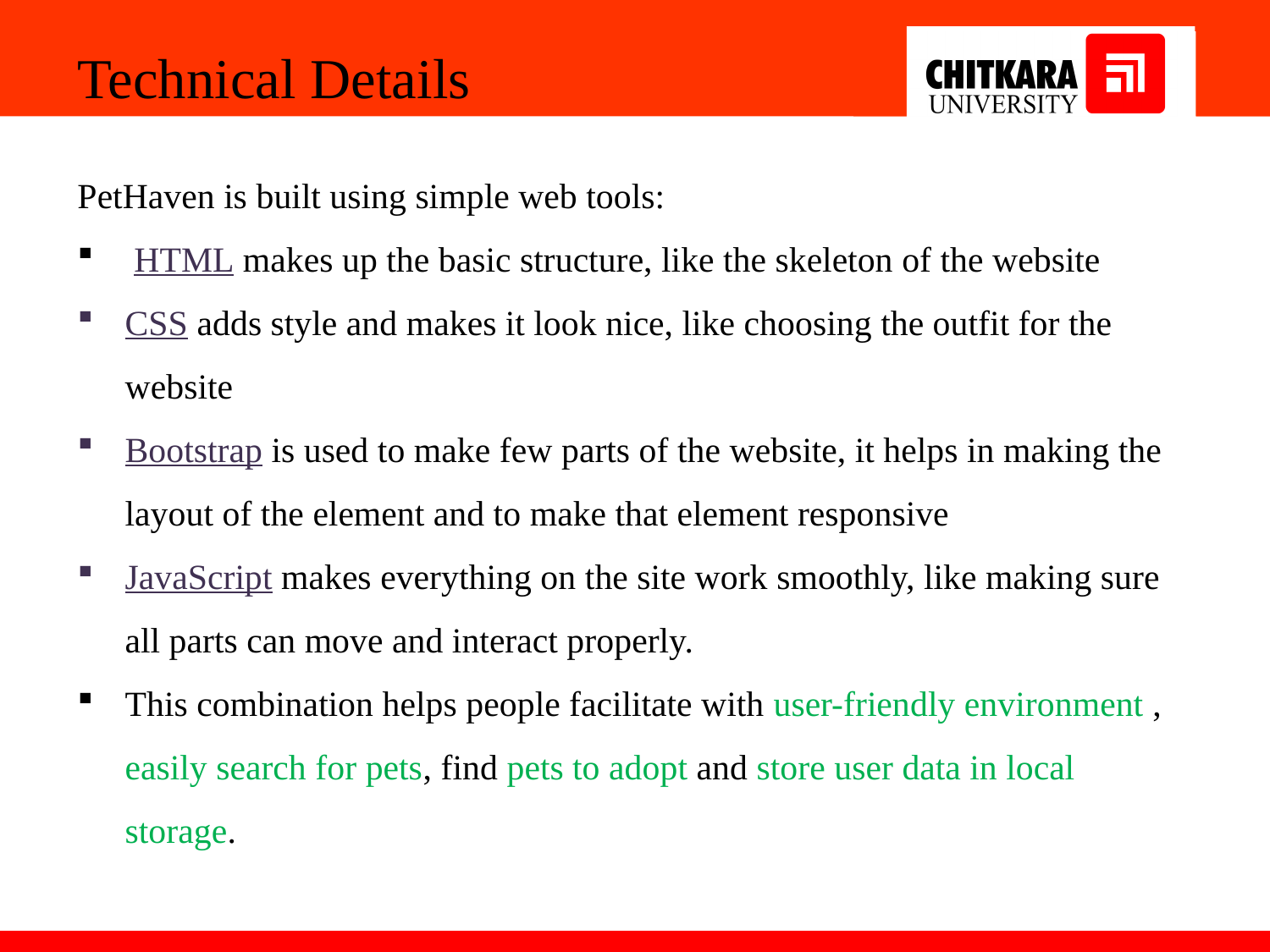

Technical Details
PetHaven is built using simple web tools:
 HTML makes up the basic structure, like the skeleton of the website
CSS adds style and makes it look nice, like choosing the outfit for the website
Bootstrap is used to make few parts of the website, it helps in making the layout of the element and to make that element responsive
JavaScript makes everything on the site work smoothly, like making sure all parts can move and interact properly.
This combination helps people facilitate with user-friendly environment , easily search for pets, find pets to adopt and store user data in local storage.